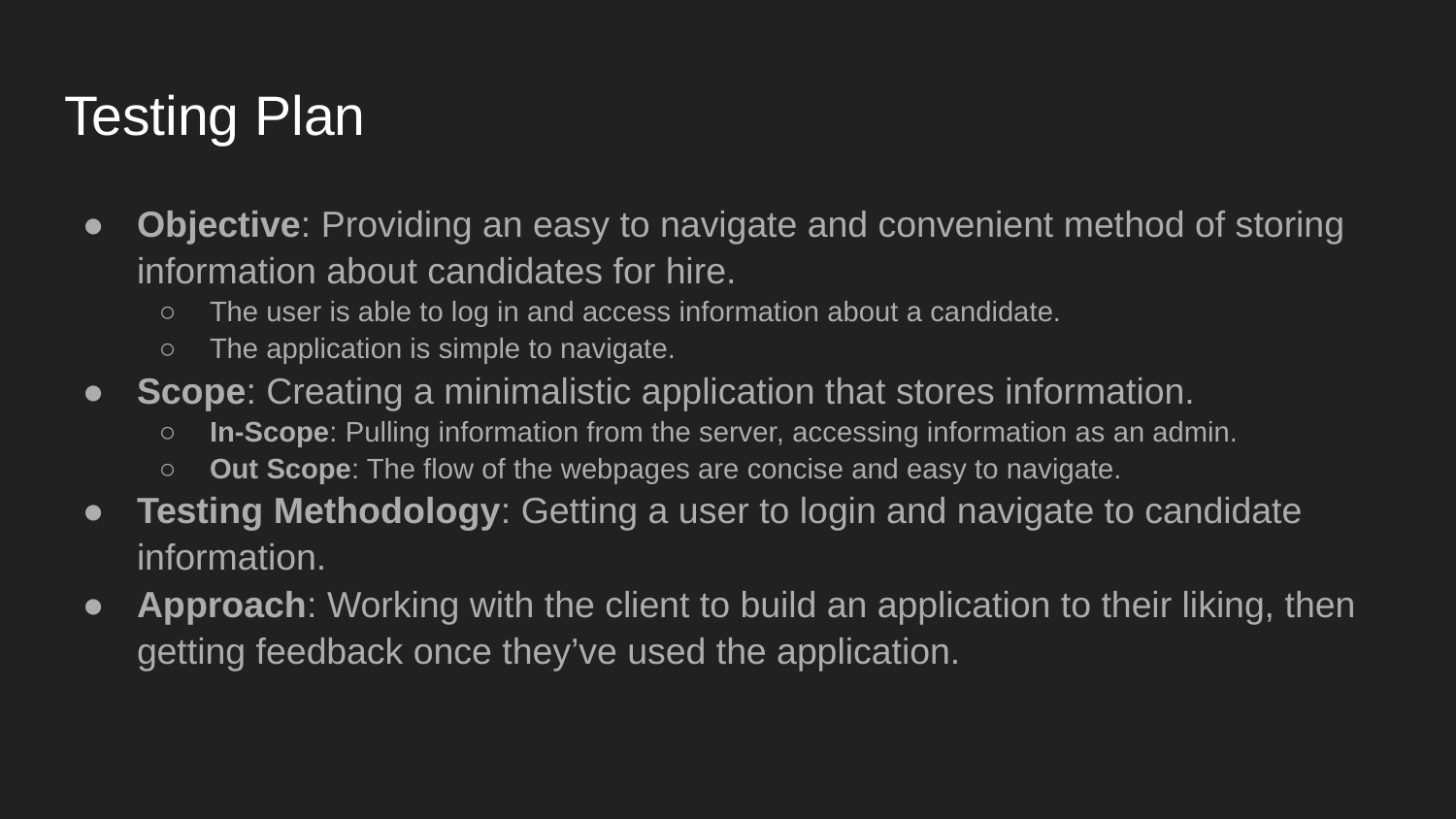

# Testing Plan
Objective: Providing an easy to navigate and convenient method of storing information about candidates for hire.
The user is able to log in and access information about a candidate.
The application is simple to navigate.
Scope: Creating a minimalistic application that stores information.
In-Scope: Pulling information from the server, accessing information as an admin.
Out Scope: The flow of the webpages are concise and easy to navigate.
Testing Methodology: Getting a user to login and navigate to candidate information.
Approach: Working with the client to build an application to their liking, then getting feedback once they’ve used the application.